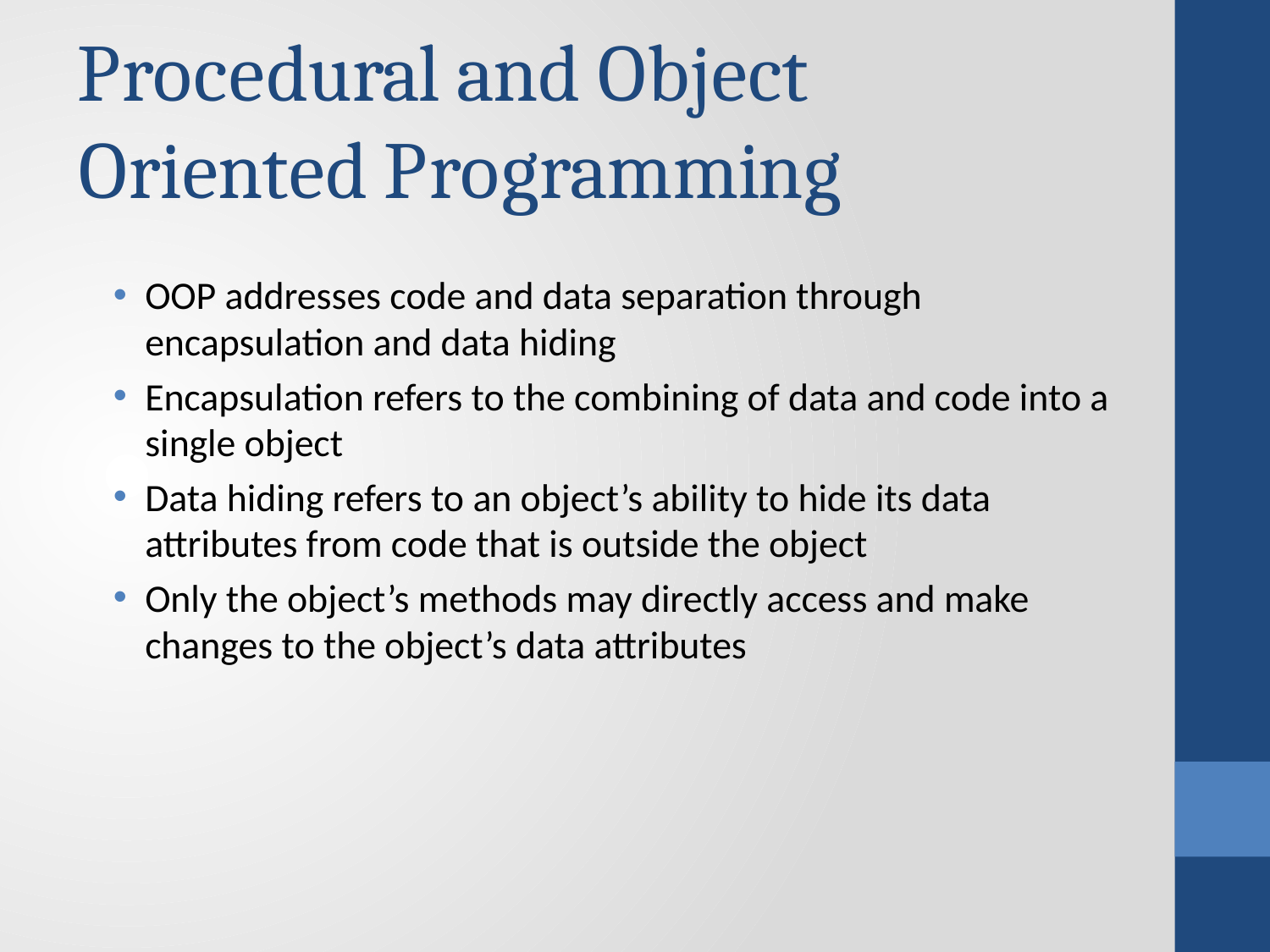

# Procedural and Object Oriented Programming
OOP addresses code and data separation through encapsulation and data hiding
Encapsulation refers to the combining of data and code into a single object
Data hiding refers to an object’s ability to hide its data attributes from code that is outside the object
Only the object’s methods may directly access and make changes to the object’s data attributes